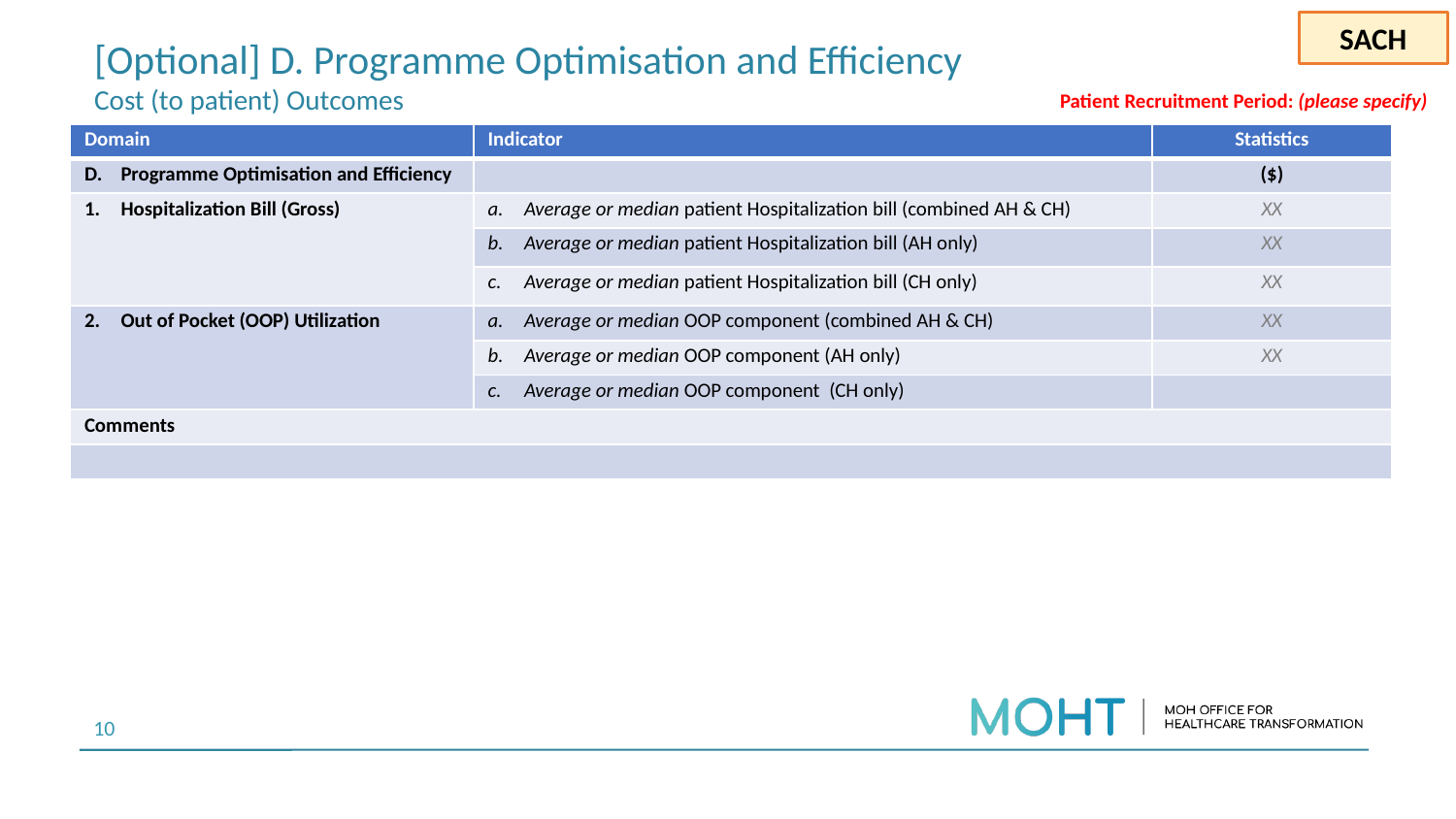

| Domain | Indicator | # |  |  |  |
| --- | --- | --- | --- | --- | --- |
| Patient Profile | (Casemix Distribution) | By Referral Source |  |  |  |
| By Care Model | C2CH | Total | SOC | Polyclinic | Others |
|  | No. of patients enrolled under C2CH | XX | XX | XX | XX |
|  |  | By Admission Source |  |  |  |
|  | I2CH | Total | Inpatient | Emergency Department | Others |
|  | No. of patients enrolled under I2CH | XX | XX | XX | XX |
| Comments: |  |  |  |  |  |
SACH
# [Optional] D. Programme Optimisation and Efficiency Cost (to patient) Outcomes
Patient Recruitment Period: (please specify)
| Domain | Indicator | Statistics |
| --- | --- | --- |
| Programme Optimisation and Efficiency |  | ($) |
| Hospitalization Bill (Gross) | Average or median patient Hospitalization bill (combined AH & CH) | XX |
|  | Average or median patient Hospitalization bill (AH only) | XX |
|  | Average or median patient Hospitalization bill (CH only) | XX |
| Out of Pocket (OOP) Utilization | Average or median OOP component (combined AH & CH) | XX |
|  | Average or median OOP component (AH only) | XX |
|  | Average or median OOP component (CH only) |  |
| Comments |  |  |
|  |  |  |